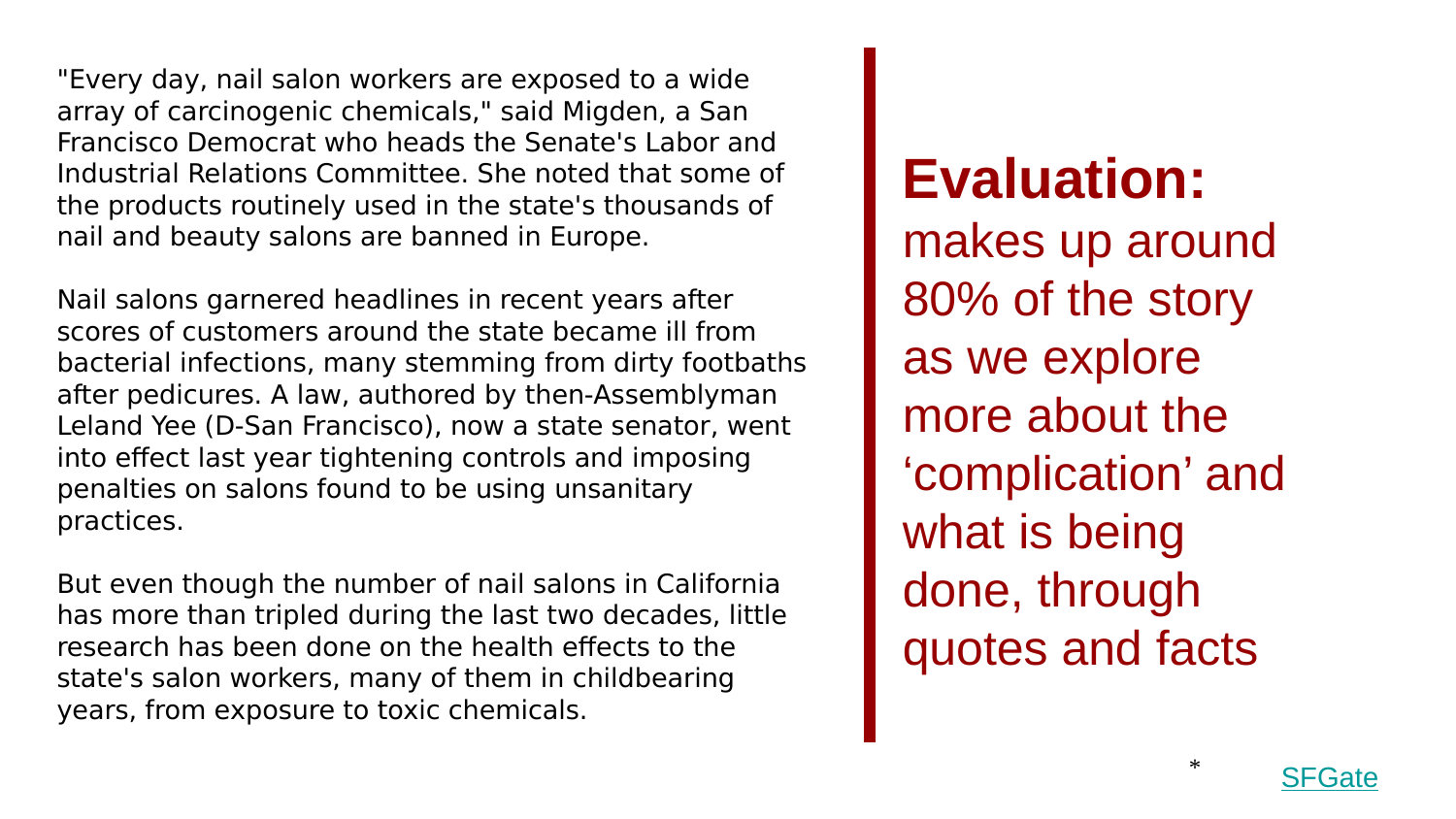

"Every day, nail salon workers are exposed to a wide array of carcinogenic chemicals," said Migden, a San Francisco Democrat who heads the Senate's Labor and Industrial Relations Committee. She noted that some of the products routinely used in the state's thousands of nail and beauty salons are banned in Europe.

Nail salons garnered headlines in recent years after scores of customers around the state became ill from bacterial infections, many stemming from dirty footbaths after pedicures. A law, authored by then-Assemblyman Leland Yee (D-San Francisco), now a state senator, went into effect last year tightening controls and imposing penalties on salons found to be using unsanitary practices.

But even though the number of nail salons in California has more than tripled during the last two decades, little research has been done on the health effects to the state's salon workers, many of them in childbearing years, from exposure to toxic chemicals.

Evaluation: makes up around 80% of the story as we explore more about the ‘complication’ and what is being done, through quotes and facts
SFGate